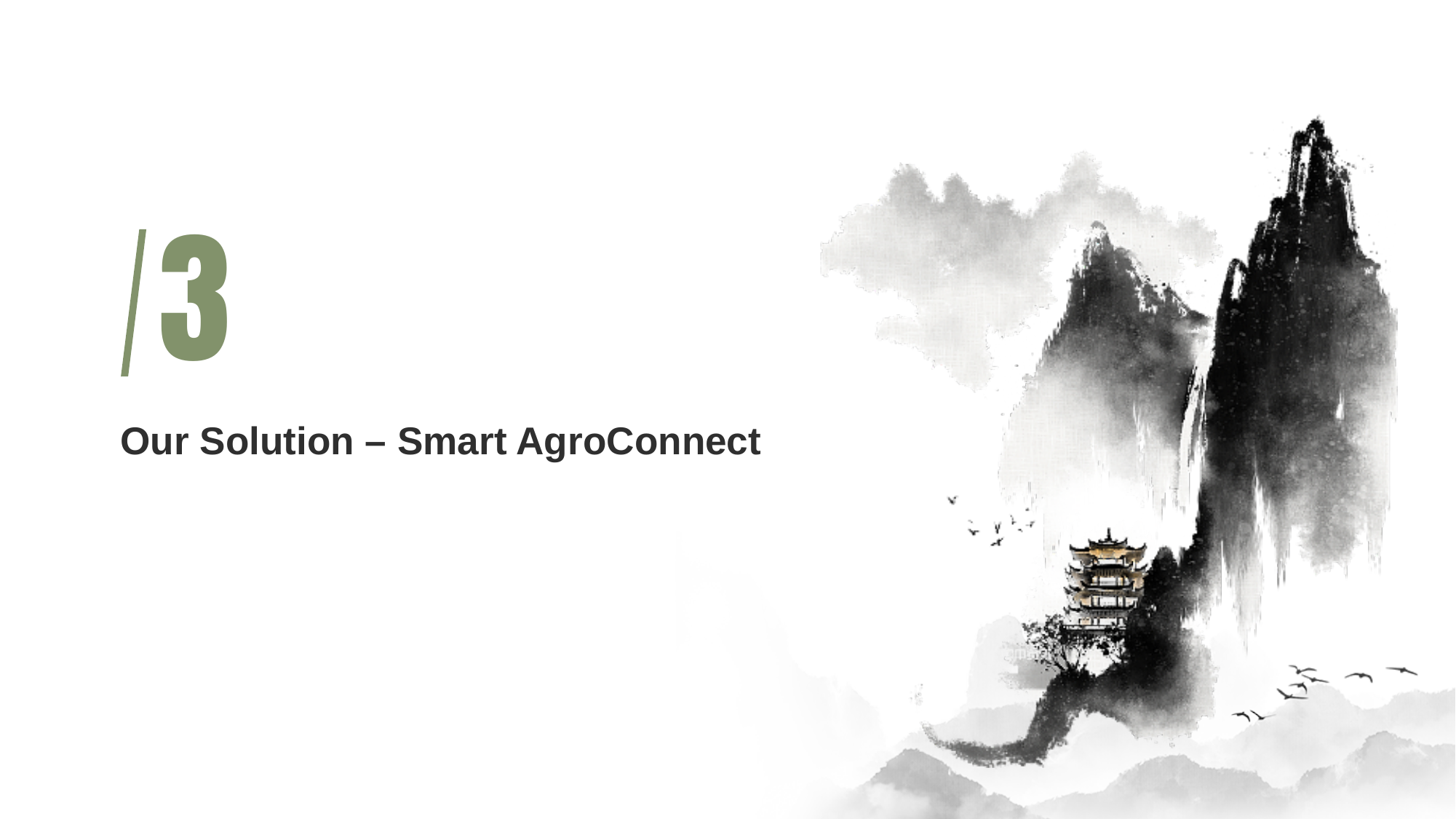

3
/
# Our Solution – Smart AgroConnect